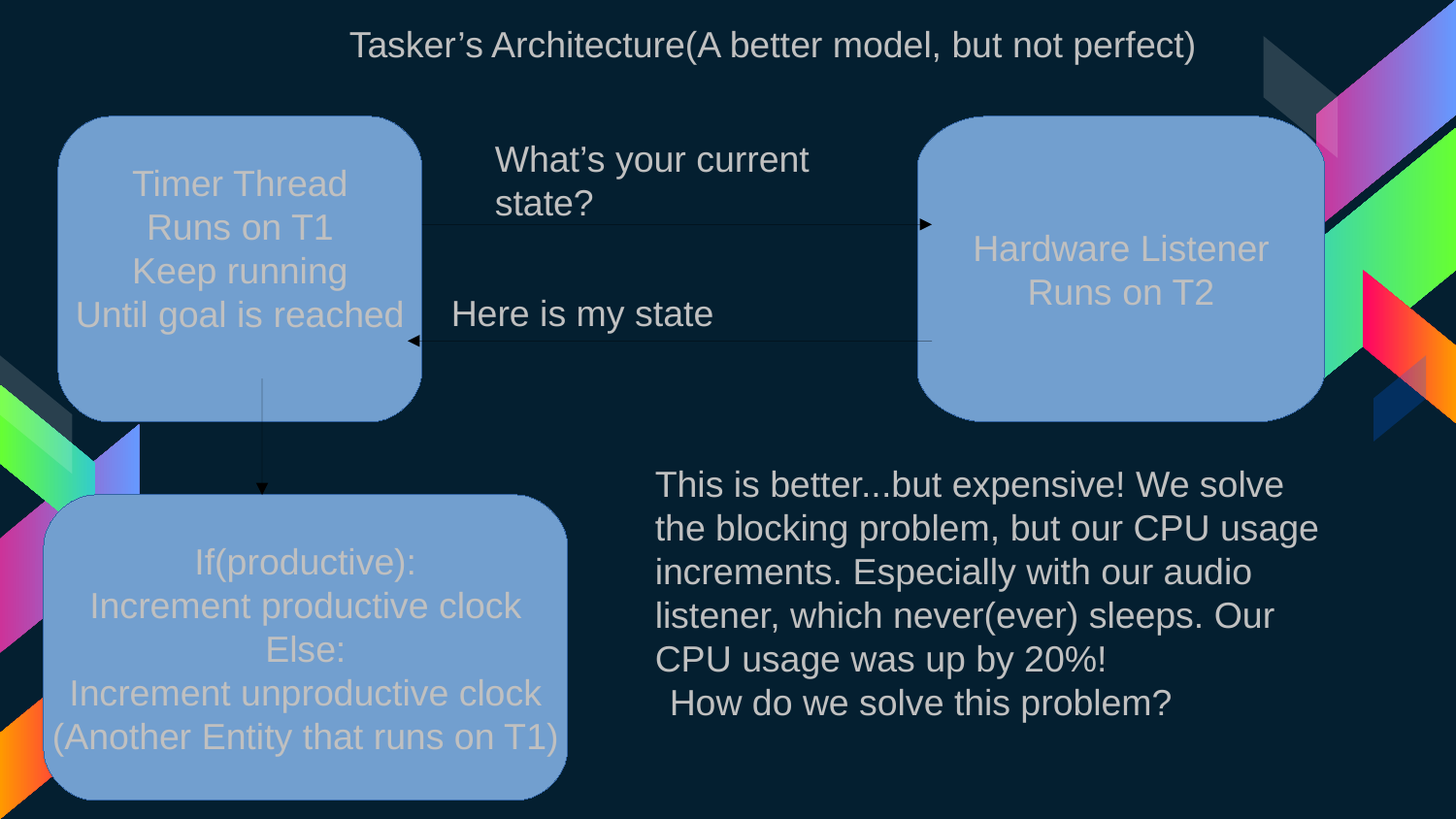

Tasker’s Architecture(A better model, but not perfect)

Timer Thread
Runs on T1
Keep running
Until goal is reached

Hardware Listener
Runs on T2
What’s your current state?

Here is my state

This is better...but expensive! We solve the blocking problem, but our CPU usage increments. Especially with our audio listener, which never(ever) sleeps. Our CPU usage was up by 20%!
If(productive):
Increment productive clock
Else:
Increment unproductive clock
(Another Entity that runs on T1)
How do we solve this problem?